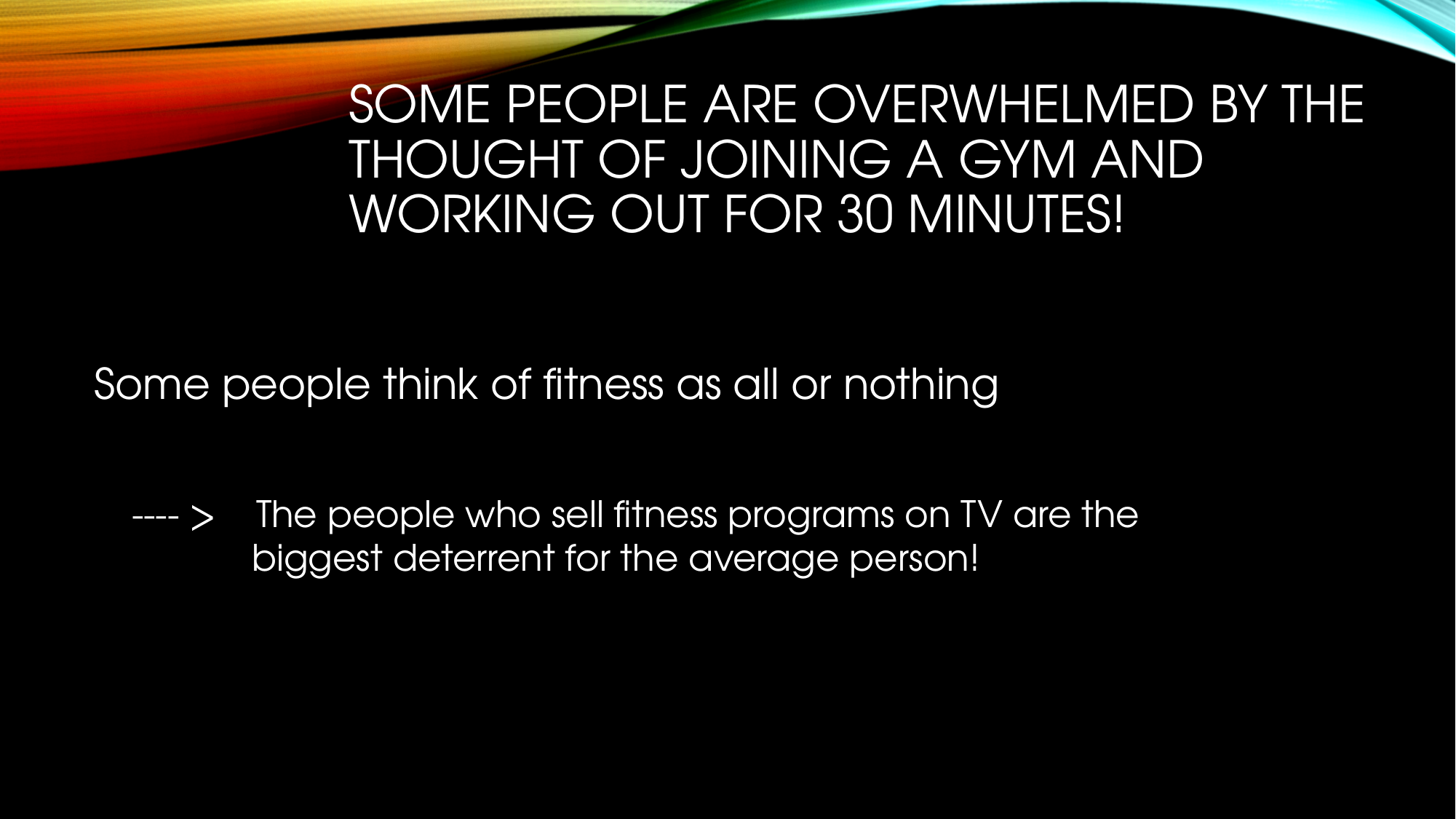

# Some people are overwhelmed by the thought of joining a gym and working out for 30 minutes!

Some people think of fitness as all or nothing

---- >    The people who sell fitness programs on TV are the
            biggest deterrent for the average person!